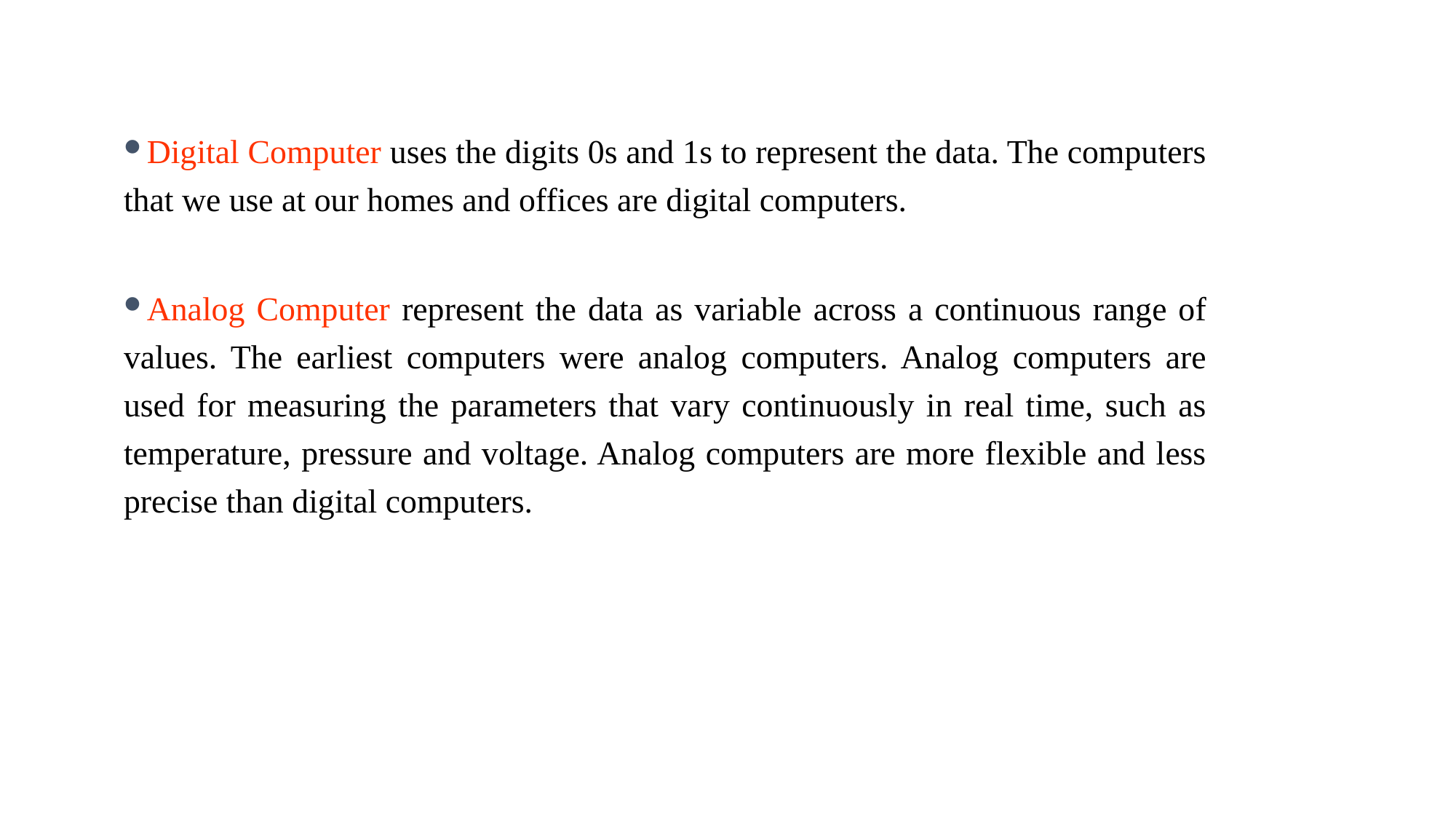

Digital Computer uses the digits 0s and 1s to represent the data. The computers that we use at our homes and offices are digital computers.

Analog Computer represent the data as variable across a continuous range of values. The earliest computers were analog computers. Analog computers are used for measuring the parameters that vary continuously in real time, such as temperature, pressure and voltage. Analog computers are more flexible and less precise than digital computers.